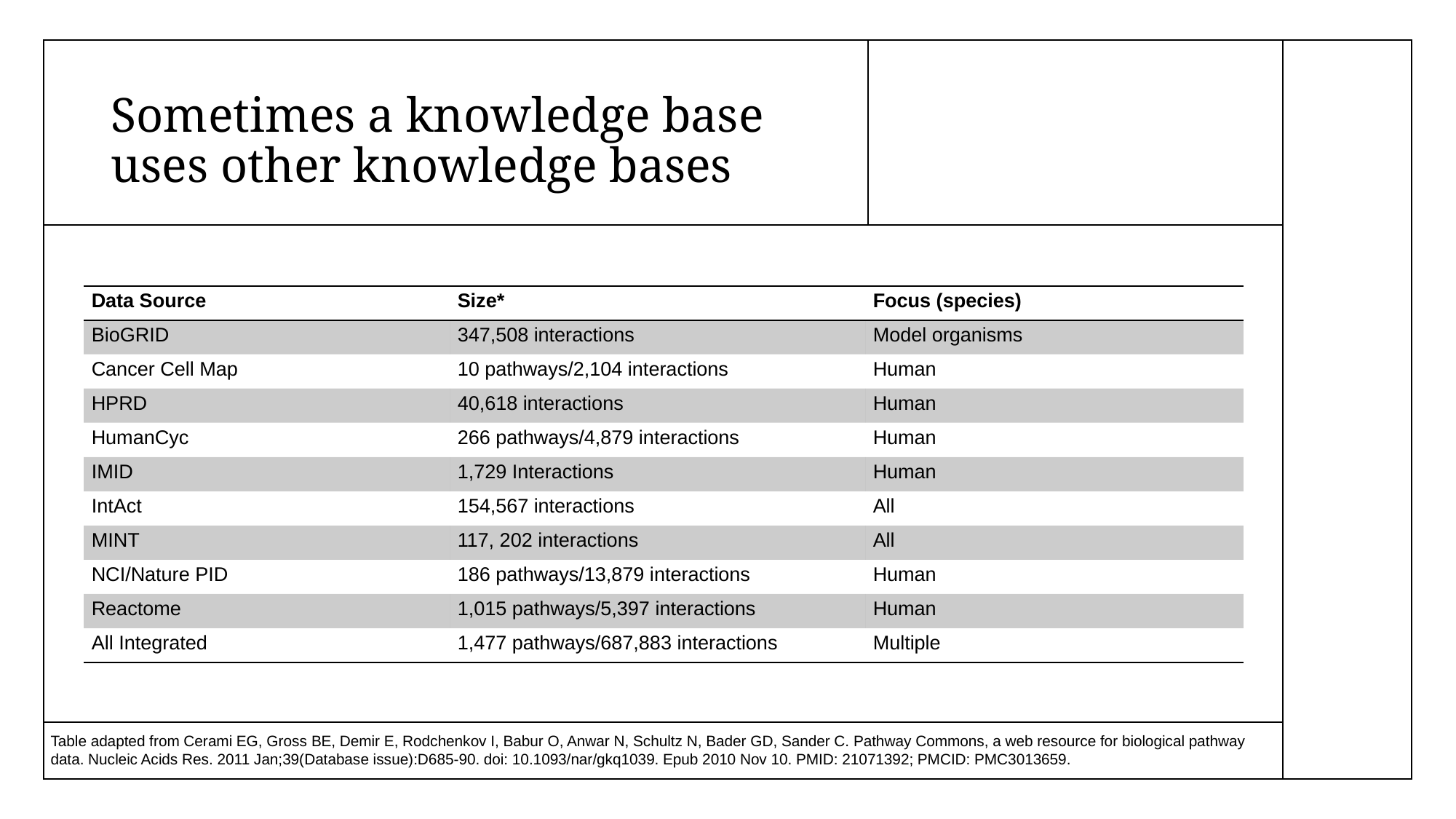

# Sometimes a knowledge base uses other knowledge bases
| Data Source | Size\* | Focus (species) |
| --- | --- | --- |
| BioGRID | 347,508 interactions | Model organisms |
| Cancer Cell Map | 10 pathways/2,104 interactions | Human |
| HPRD | 40,618 interactions | Human |
| HumanCyc | 266 pathways/4,879 interactions | Human |
| IMID | 1,729 Interactions | Human |
| IntAct | 154,567 interactions | All |
| MINT | 117, 202 interactions | All |
| NCI/Nature PID | 186 pathways/13,879 interactions | Human |
| Reactome | 1,015 pathways/5,397 interactions | Human |
| All Integrated | 1,477 pathways/687,883 interactions | Multiple |
Table adapted from Cerami EG, Gross BE, Demir E, Rodchenkov I, Babur O, Anwar N, Schultz N, Bader GD, Sander C. Pathway Commons, a web resource for biological pathway data. Nucleic Acids Res. 2011 Jan;39(Database issue):D685-90. doi: 10.1093/nar/gkq1039. Epub 2010 Nov 10. PMID: 21071392; PMCID: PMC3013659.